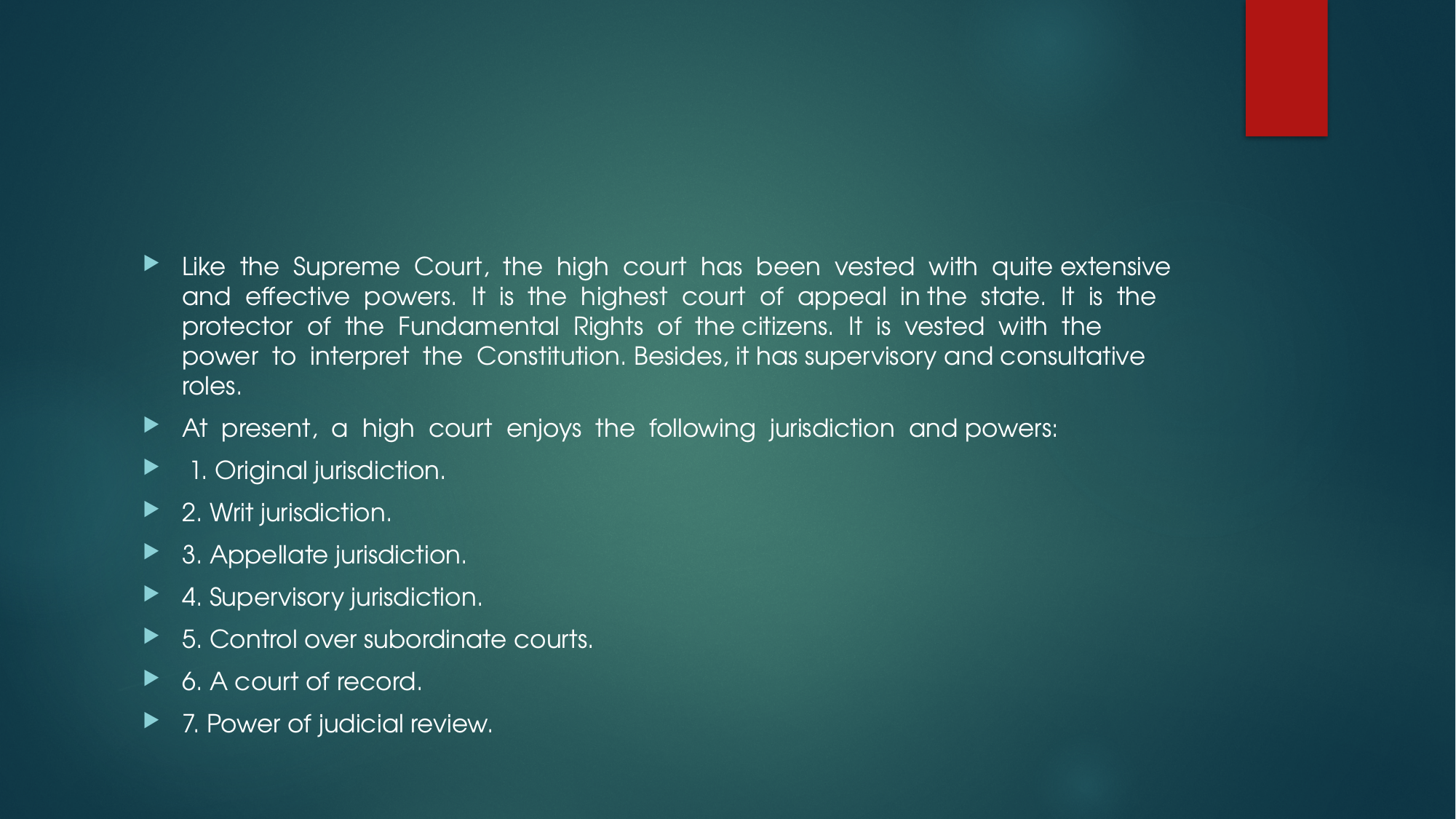

#
Like  the  Supreme  Court,  the  high  court  has  been  vested  with  quite extensive  and  effective  powers.  It  is  the  highest  court  of  appeal  in the  state.  It  is  the  protector  of  the  Fundamental  Rights  of  the citizens.  It  is  vested  with  the  power  to  interpret  the  Constitution. Besides, it has supervisory and consultative roles.
At  present,  a  high  court  enjoys  the  following  jurisdiction  and powers:
 1. Original jurisdiction.
2. Writ jurisdiction.
3. Appellate jurisdiction.
4. Supervisory jurisdiction.
5. Control over subordinate courts.
6. A court of record.
7. Power of judicial review.